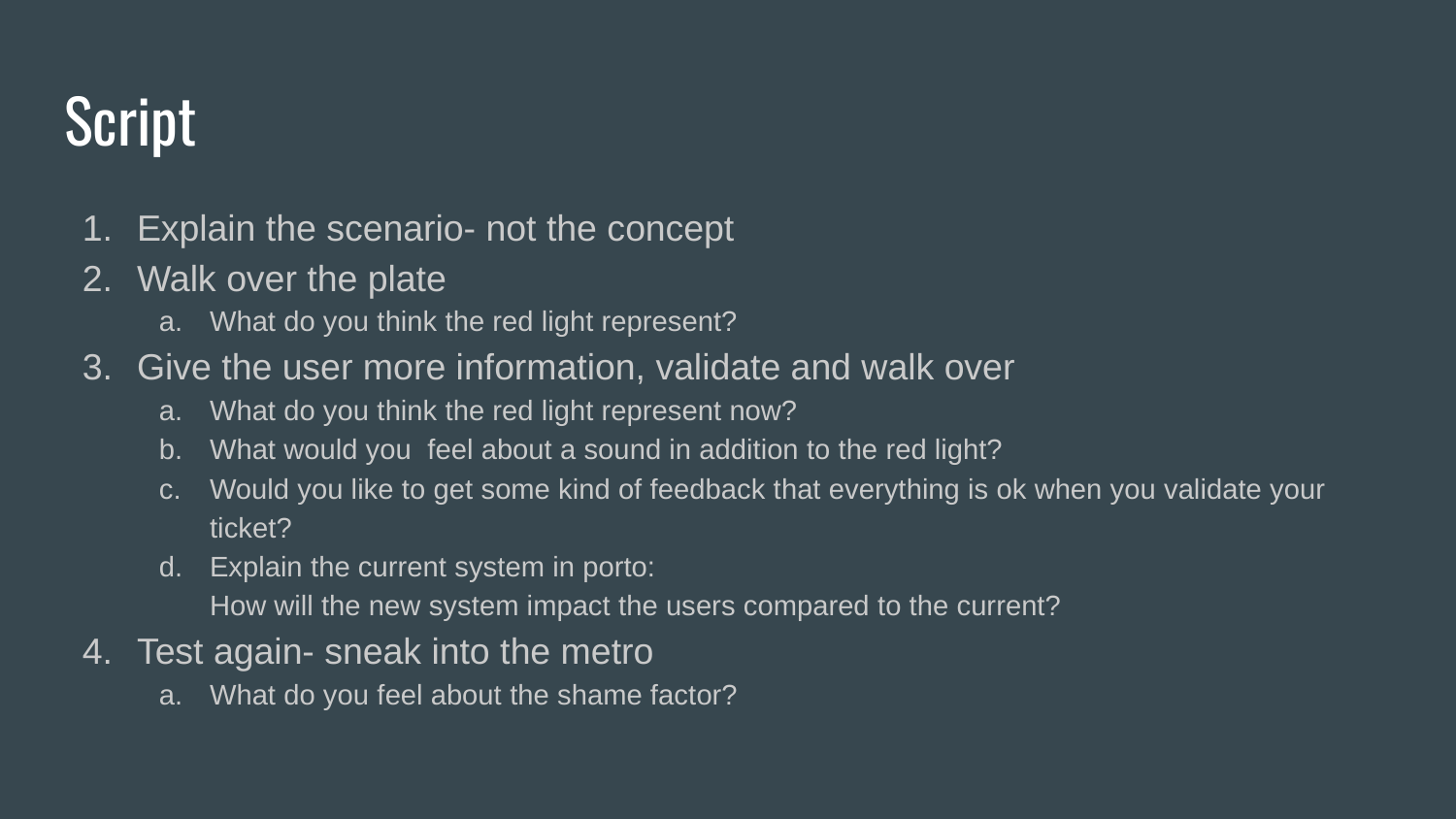

# Script
Explain the scenario- not the concept
Walk over the plate
What do you think the red light represent?
Give the user more information, validate and walk over
What do you think the red light represent now?
What would you  feel about a sound in addition to the red light?
Would you like to get some kind of feedback that everything is ok when you validate your ticket?
Explain the current system in porto:
How will the new system impact the users compared to the current?
Test again- sneak into the metro
What do you feel about the shame factor?